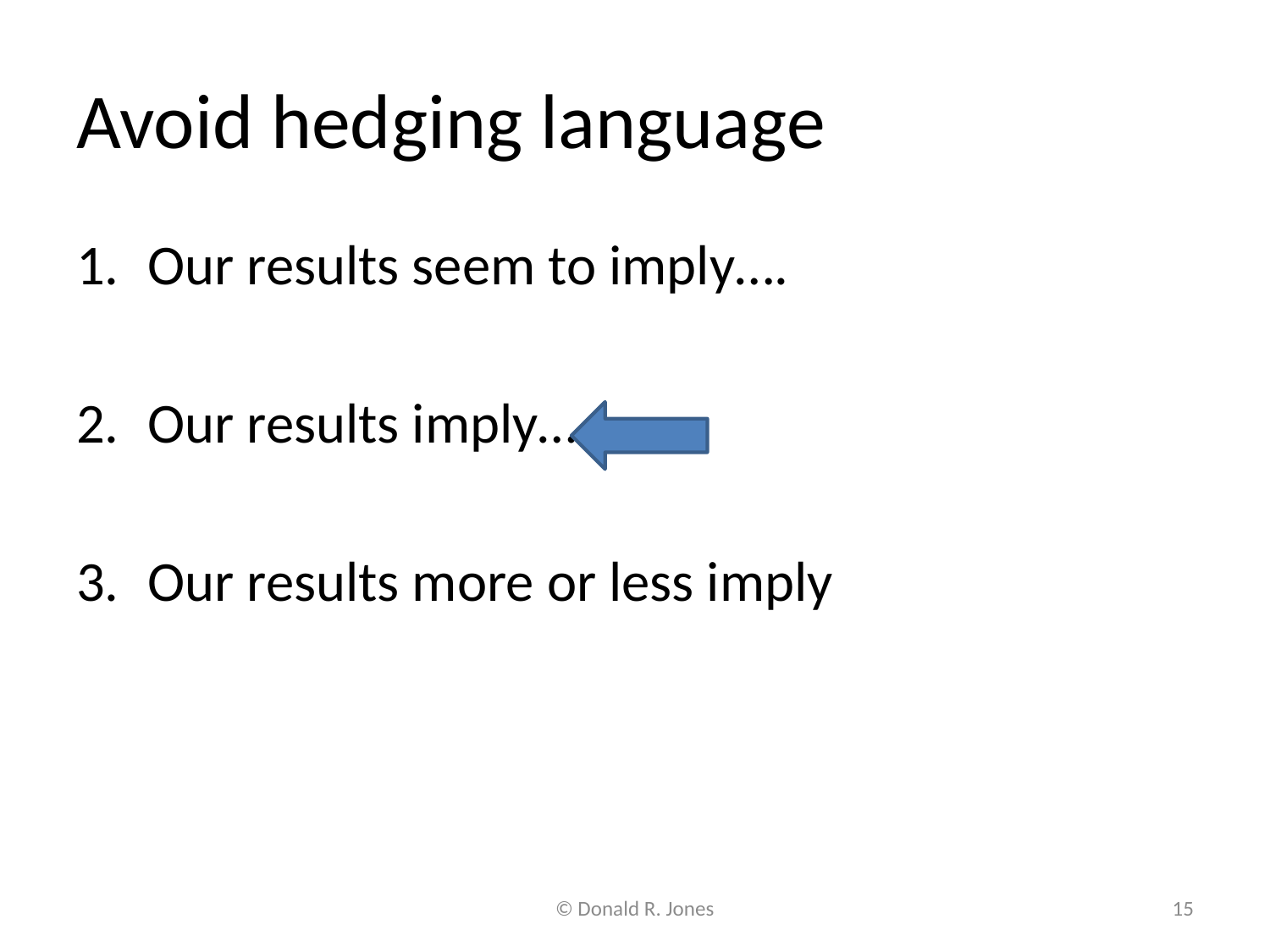

# Avoid hedging language
Our results seem to imply….

Our results imply….

Our results more or less imply

© Donald R. Jones
15